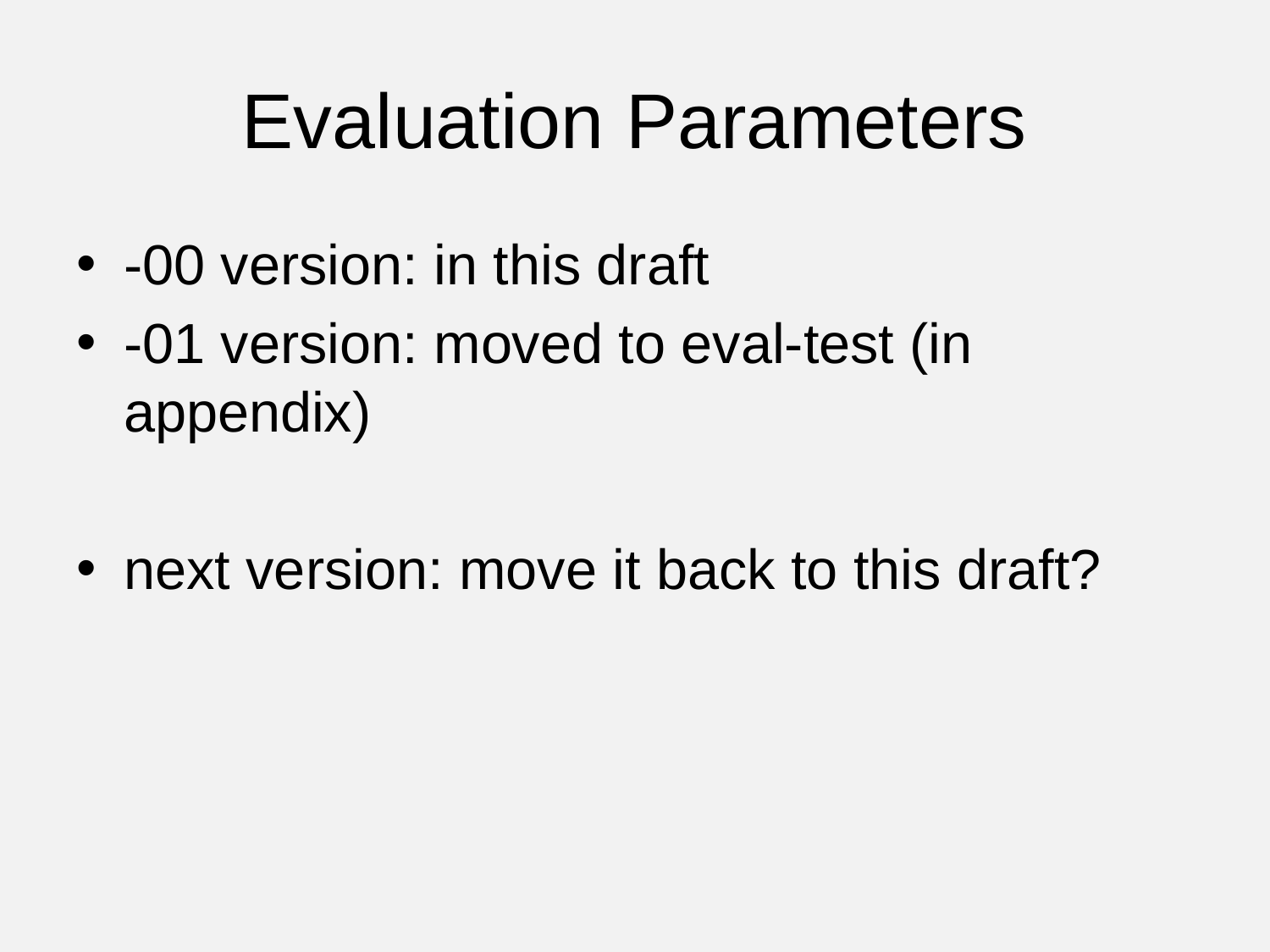

# Evaluation Parameters
-00 version: in this draft
-01 version: moved to eval-test (in appendix)

next version: move it back to this draft?